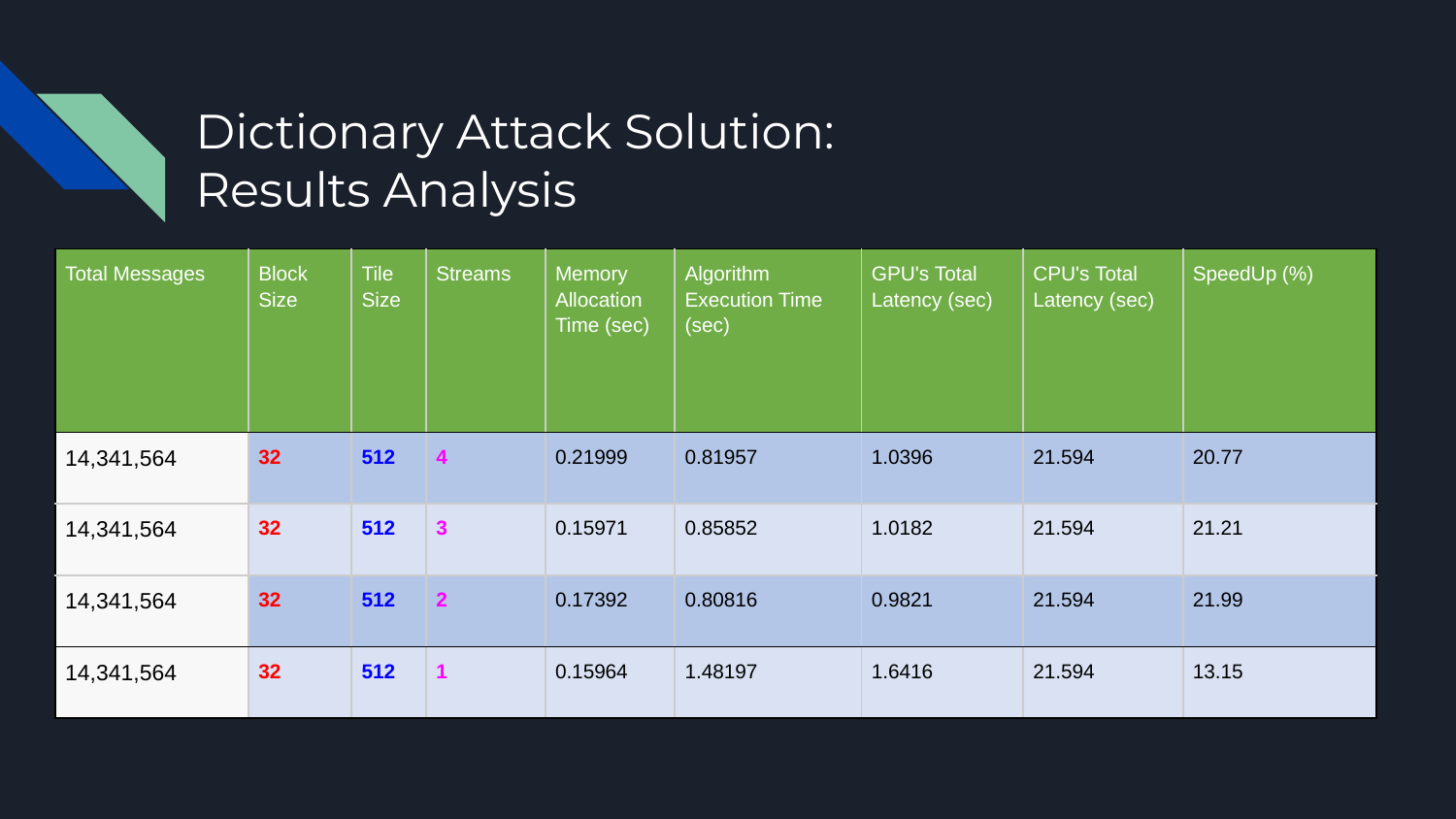

# Dictionary Attack Solution:
Results Analysis
| Total Messages | Block Size | Tile Size | Streams | Memory Allocation Time (sec) | Algorithm Execution Time (sec) | GPU's Total Latency (sec) | CPU's Total Latency (sec) | SpeedUp (%) |
| --- | --- | --- | --- | --- | --- | --- | --- | --- |
| 14,341,564 | 32 | 512 | 4 | 0.21999 | 0.81957 | 1.0396 | 21.594 | 20.77 |
| 14,341,564 | 32 | 512 | 3 | 0.15971 | 0.85852 | 1.0182 | 21.594 | 21.21 |
| 14,341,564 | 32 | 512 | 2 | 0.17392 | 0.80816 | 0.9821 | 21.594 | 21.99 |
| 14,341,564 | 32 | 512 | 1 | 0.15964 | 1.48197 | 1.6416 | 21.594 | 13.15 |